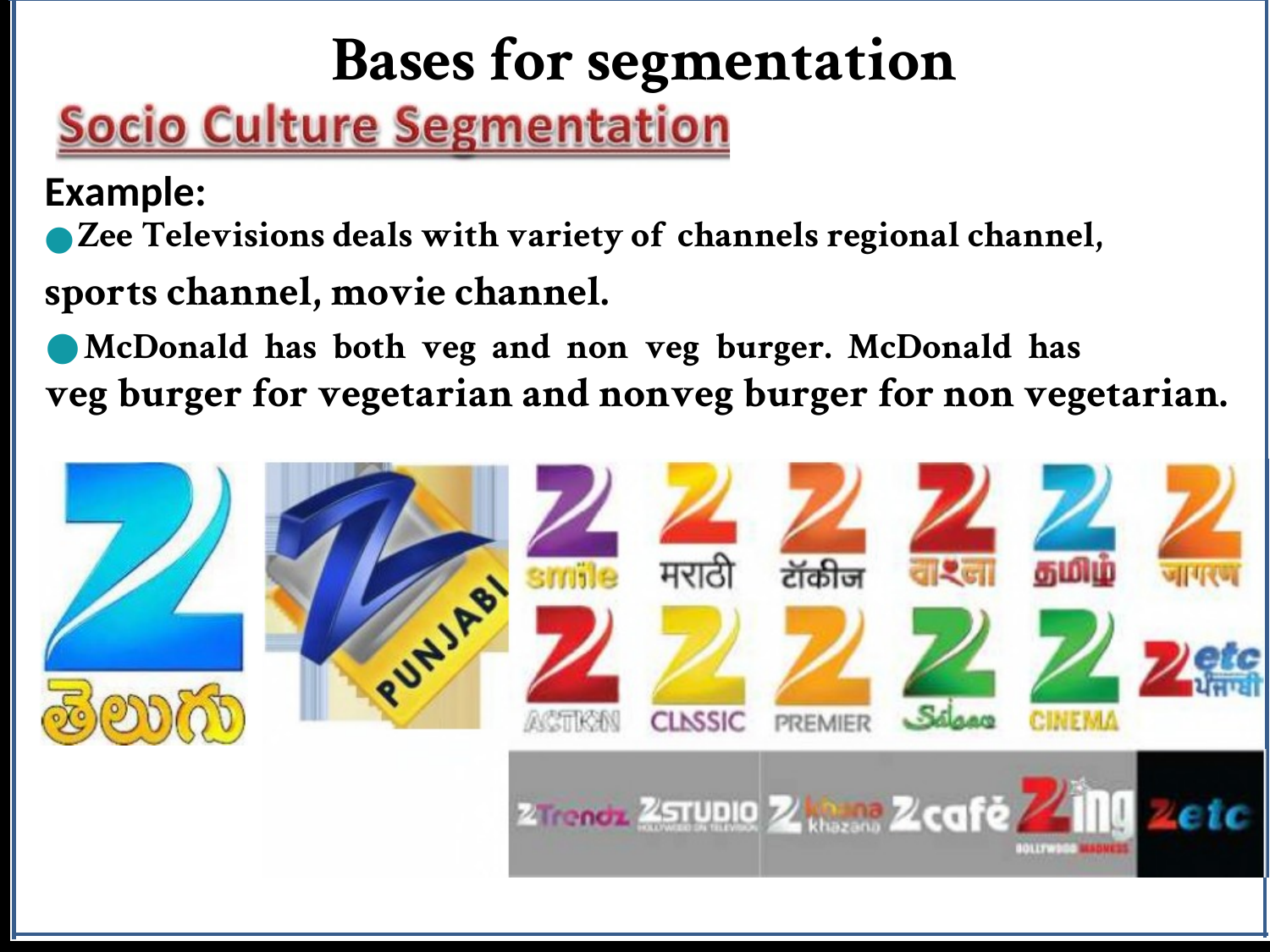

Bases for segmentation
Example:
sports channel, movie channel.
veg burger for vegetarian and nonveg burger for non vegetarian.

•Zee Televisions deals with variety of channels regional channel,
•McDonald  has both veg and non veg burger. McDonald has